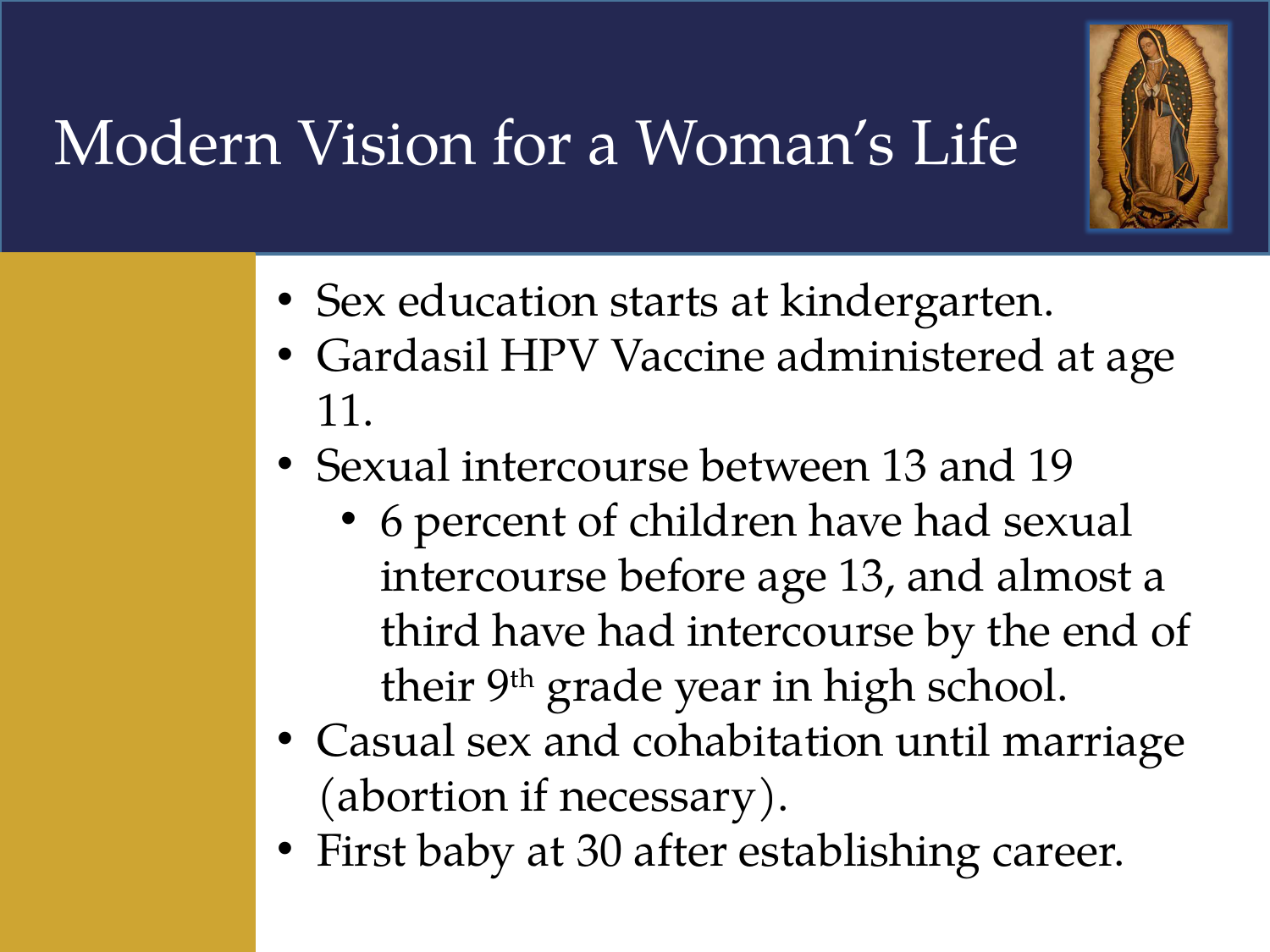

Modern Vision for a Woman’s Life
Sex education starts at kindergarten.
Gardasil HPV Vaccine administered at age 11.
Sexual intercourse between 13 and 19
6 percent of children have had sexual intercourse before age 13, and almost a third have had intercourse by the end of their 9th grade year in high school.
Casual sex and cohabitation until marriage (abortion if necessary).
First baby at 30 after establishing career.